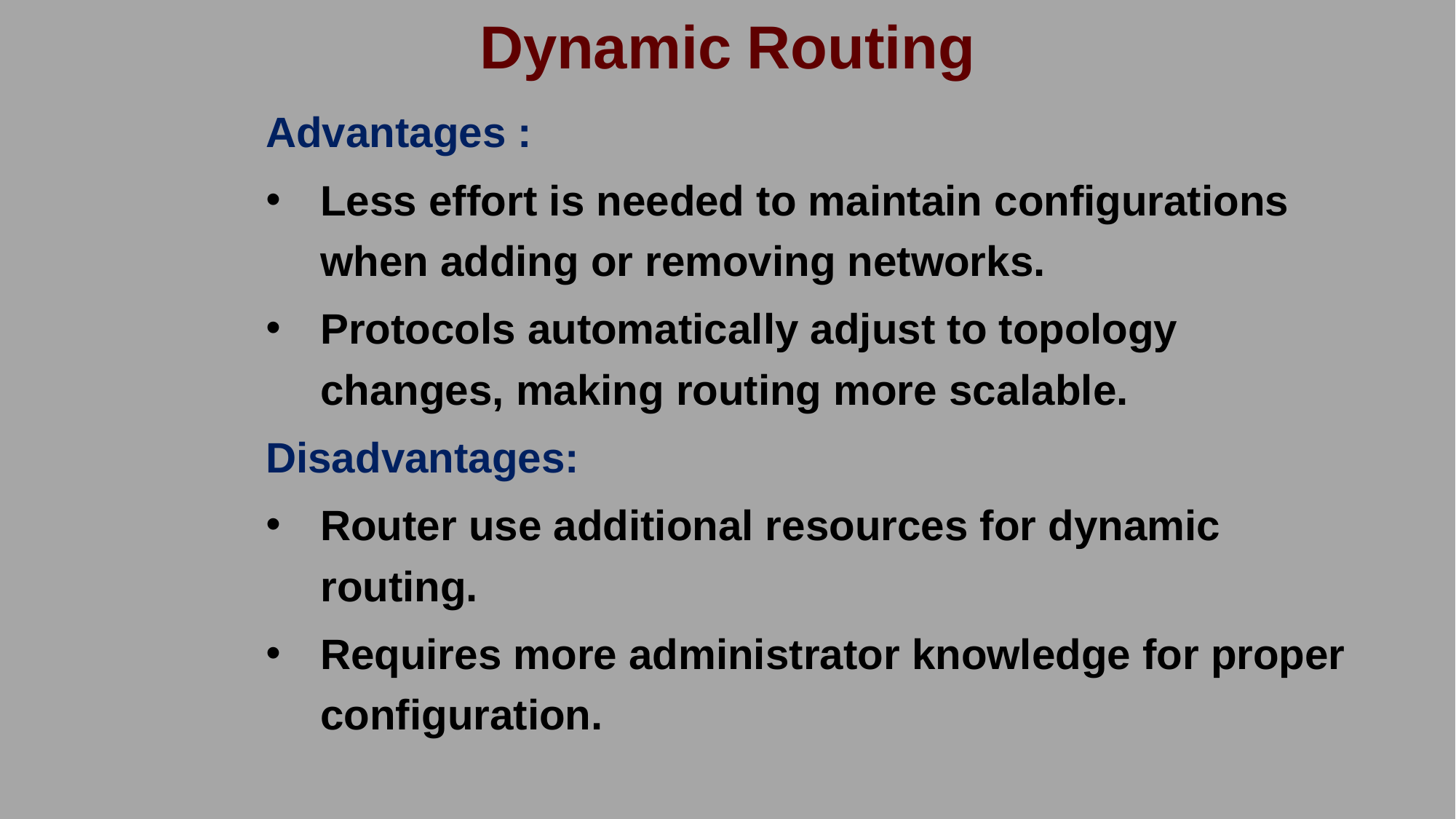

# Dynamic Routing
Advantages :
Less effort is needed to maintain configurations when adding or removing networks.
Protocols automatically adjust to topology changes, making routing more scalable.
Disadvantages:
Router use additional resources for dynamic routing.
Requires more administrator knowledge for proper configuration.